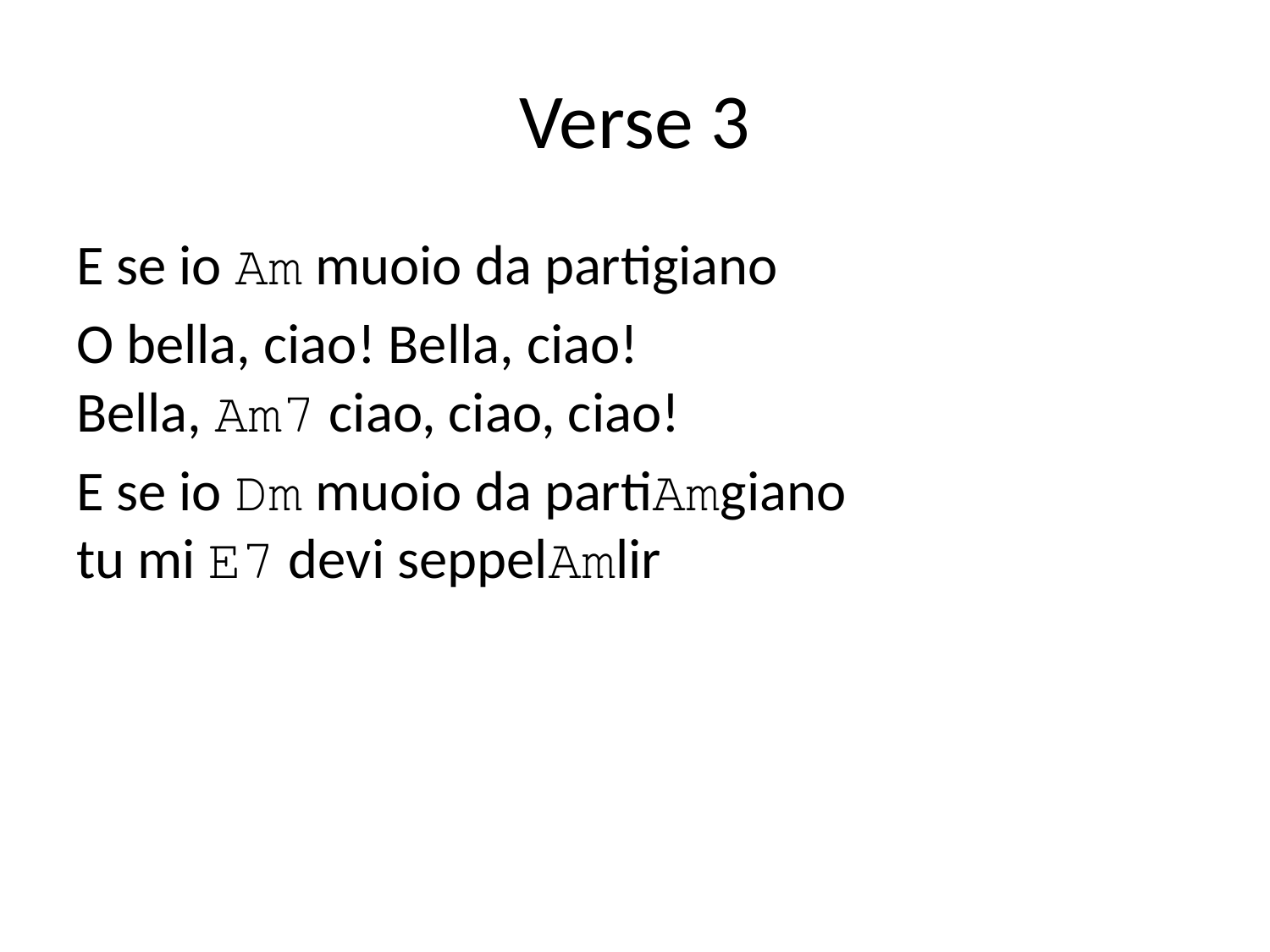

# Verse 3
E se io Am muoio da partigiano
O bella, ciao! Bella, ciao!
Bella, Am7 ciao, ciao, ciao!
E se io Dm muoio da partiAmgiano
tu mi E7 devi seppelAmlir